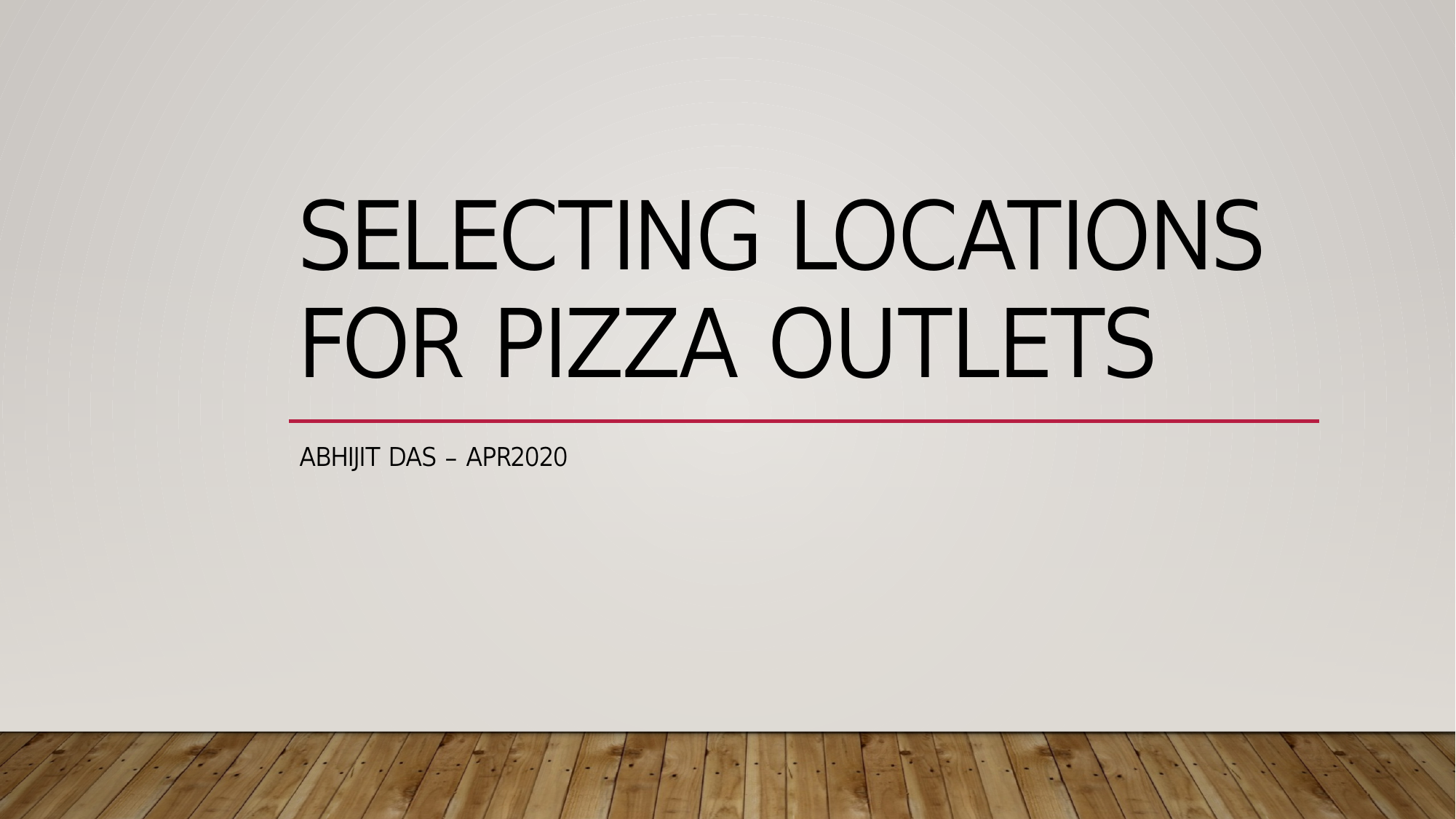

# Selecting locations for pizza outlets
Abhijit das – apr2020